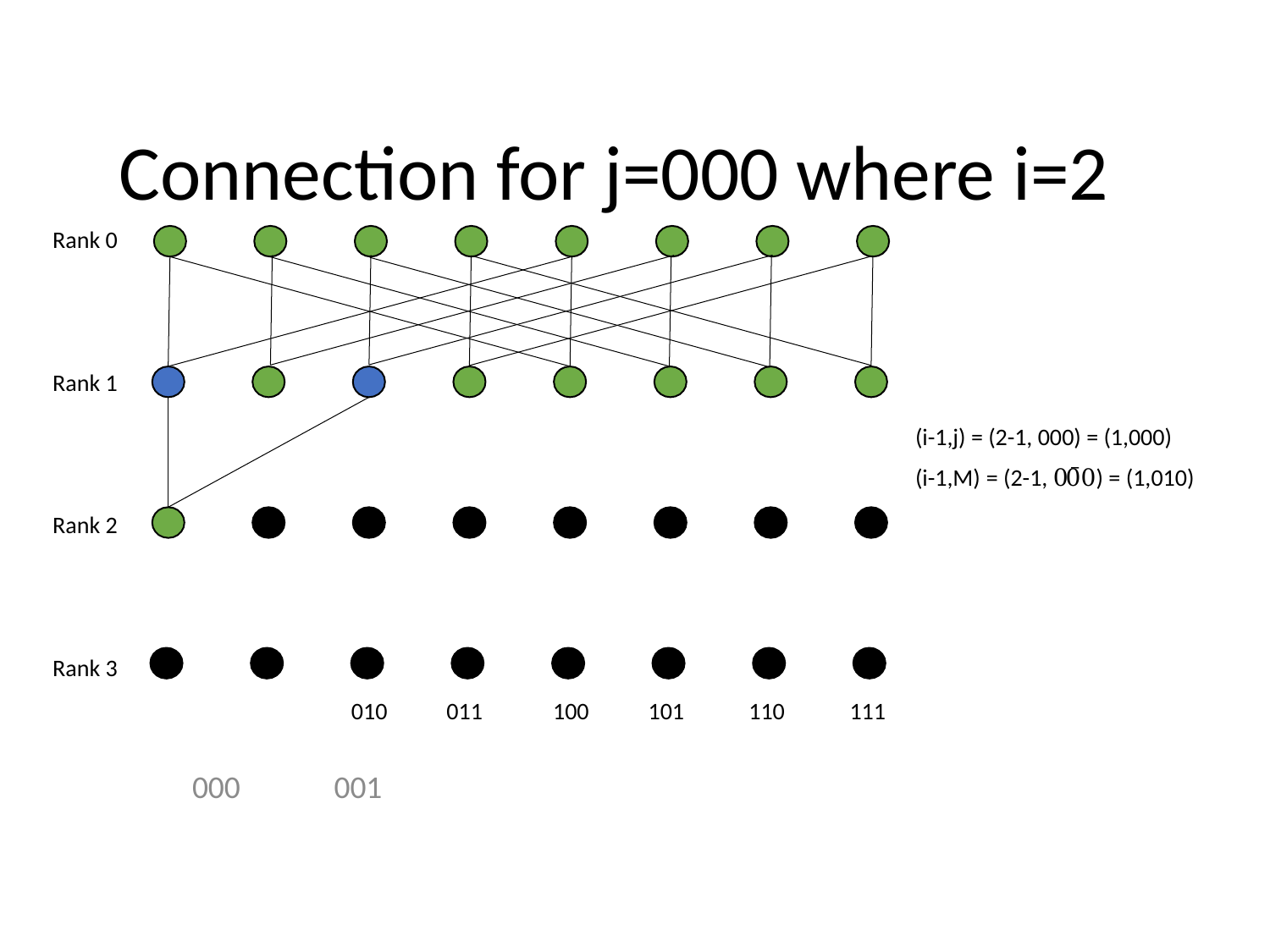

# Connection for j=000 where i=2
Rank 0

Rank 1
(i-1,j) = (2-1, 000) = (1,000)
(i-1,M) = (2-1, 00̅0) = (1,010)

Rank 2

Rank 3
010
011
100
101
110
111
000
001